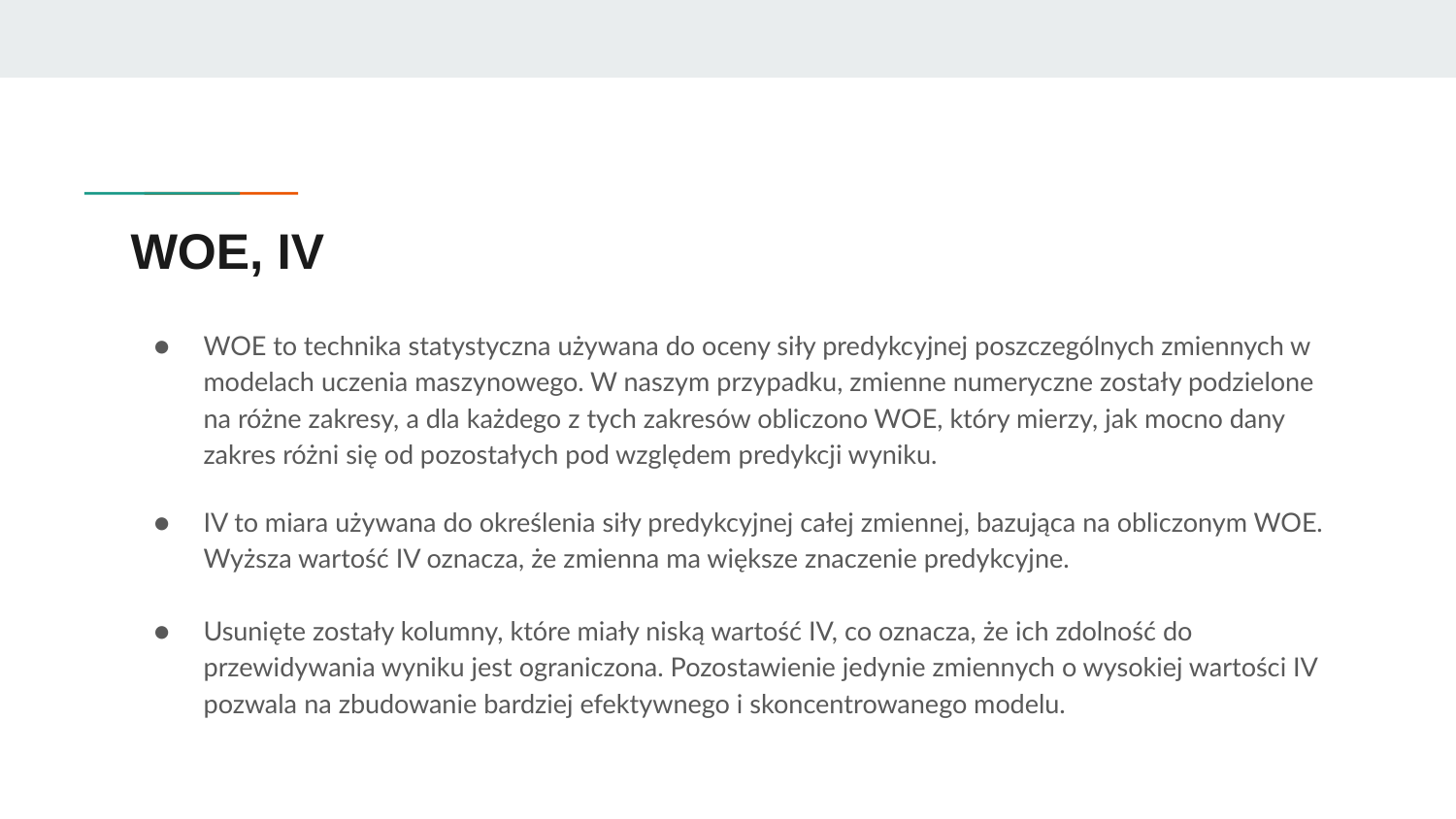

# WOE, IV
WOE to technika statystyczna używana do oceny siły predykcyjnej poszczególnych zmiennych w modelach uczenia maszynowego. W naszym przypadku, zmienne numeryczne zostały podzielone na różne zakresy, a dla każdego z tych zakresów obliczono WOE, który mierzy, jak mocno dany zakres różni się od pozostałych pod względem predykcji wyniku.
IV to miara używana do określenia siły predykcyjnej całej zmiennej, bazująca na obliczonym WOE. Wyższa wartość IV oznacza, że zmienna ma większe znaczenie predykcyjne.
Usunięte zostały kolumny, które miały niską wartość IV, co oznacza, że ich zdolność do przewidywania wyniku jest ograniczona. Pozostawienie jedynie zmiennych o wysokiej wartości IV pozwala na zbudowanie bardziej efektywnego i skoncentrowanego modelu.